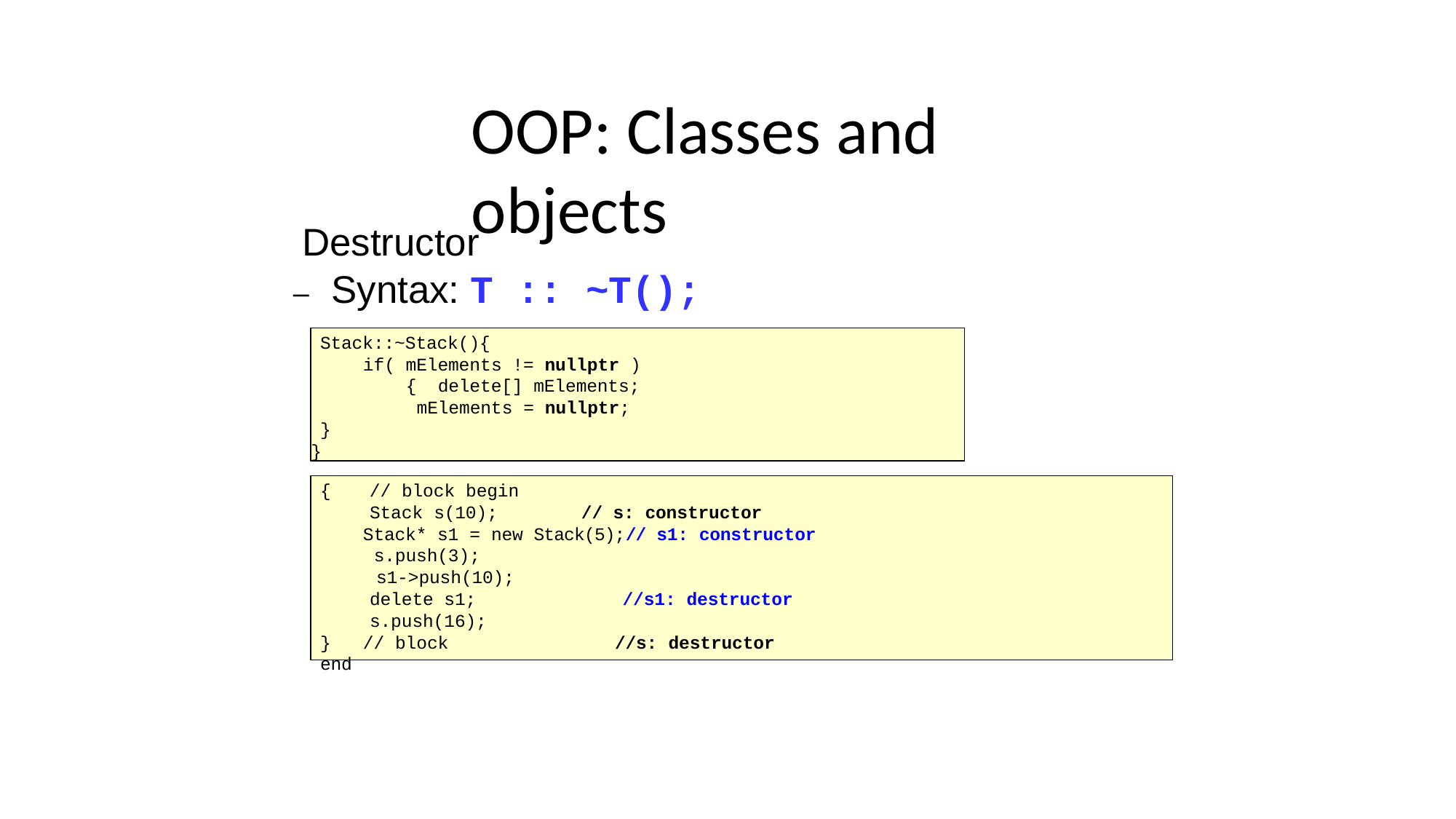

# OOP: Classes and objects
Destructor
–	Syntax: T :: ~T();
Stack::~Stack(){
if( mElements != nullptr ){  delete[] mElements;  mElements = nullptr;
}
}

{
// block begin
Stack s(10);	// s: constructor  Stack* s1 = new Stack(5);// s1: constructor  s.push(3);
s1->push(10);
delete s1;  s.push(16);
}	// block end
//s1: destructor
//s: destructor